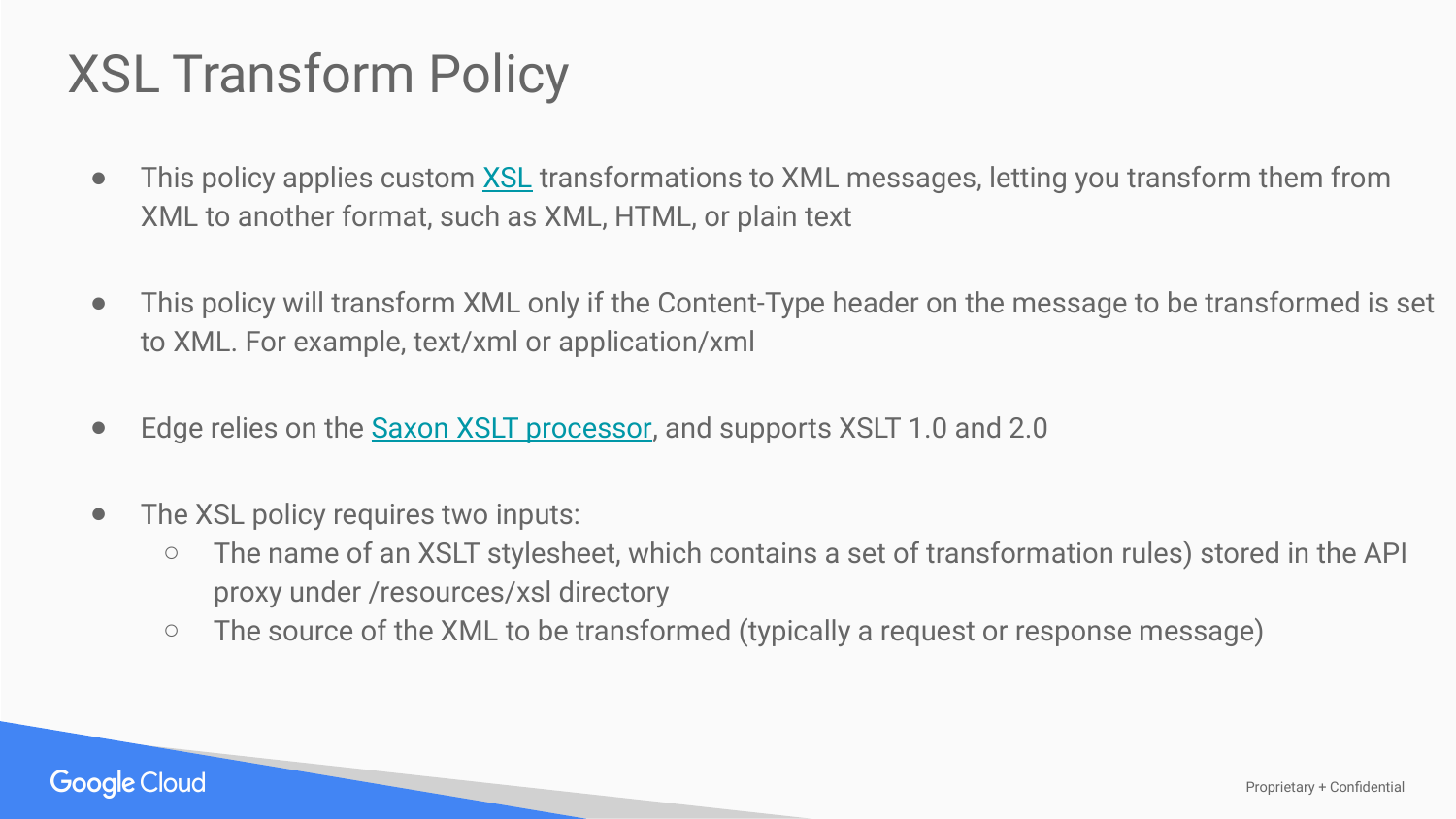

XSL Transform Policy
This policy applies custom XSL transformations to XML messages, letting you transform them from XML to another format, such as XML, HTML, or plain text

This policy will transform XML only if the Content-Type header on the message to be transformed is set to XML. For example, text/xml or application/xml

Edge relies on the Saxon XSLT processor, and supports XSLT 1.0 and 2.0

The XSL policy requires two inputs:
The name of an XSLT stylesheet, which contains a set of transformation rules) stored in the API proxy under /resources/xsl directory
The source of the XML to be transformed (typically a request or response message)